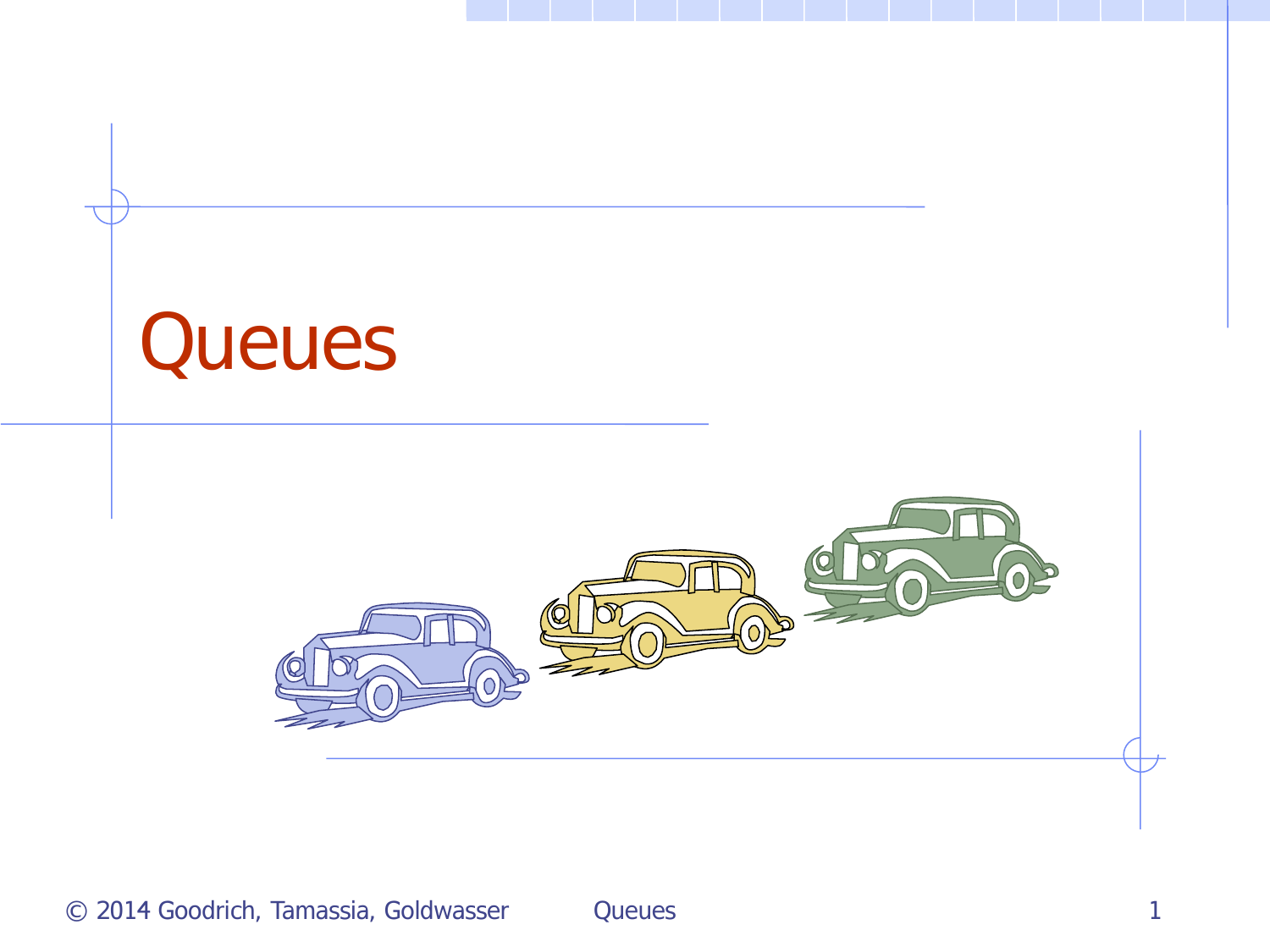

# Queues

© 2014 Goodrich, Tamassia, Goldwasser
Queues
1